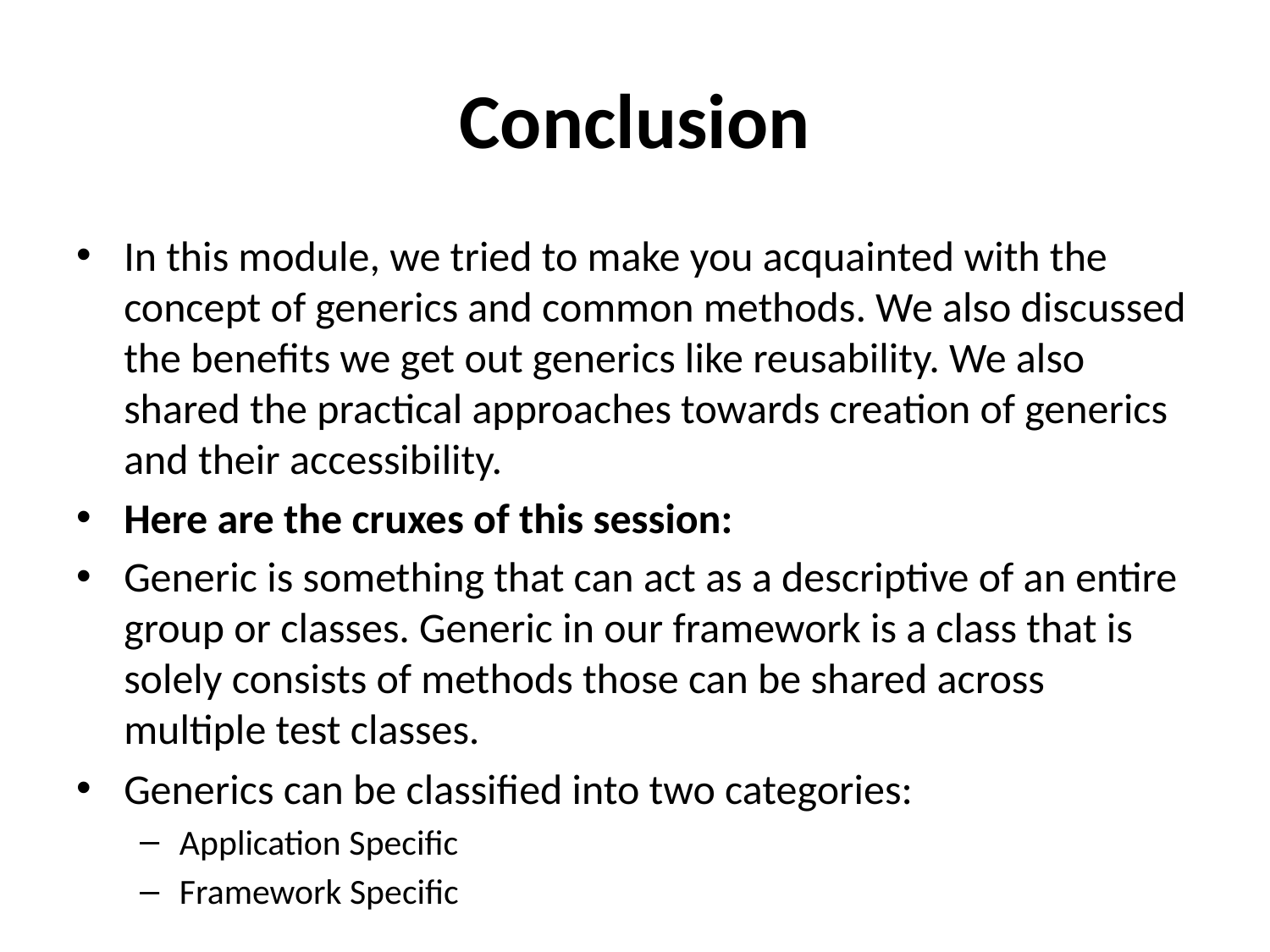

# Conclusion
In this module, we tried to make you acquainted with the concept of generics and common methods. We also discussed the benefits we get out generics like reusability. We also shared the practical approaches towards creation of generics and their accessibility.
Here are the cruxes of this session:
Generic is something that can act as a descriptive of an entire group or classes. Generic in our framework is a class that is solely consists of methods those can be shared across multiple test classes.
Generics can be classified into two categories:
Application Specific
Framework Specific